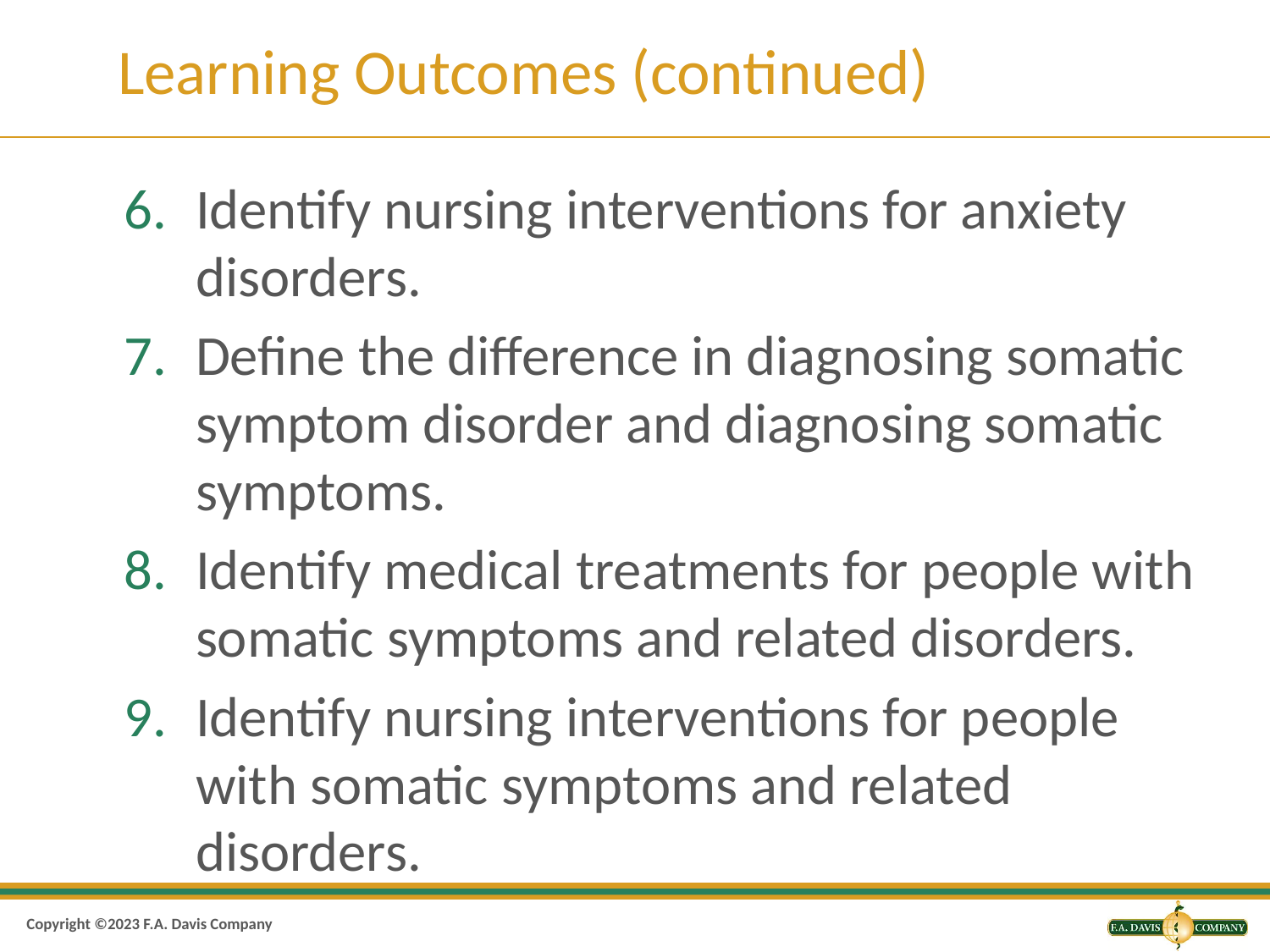

# Learning Outcomes (continued)
Identify nursing interventions for anxiety disorders.
Define the difference in diagnosing somatic symptom disorder and diagnosing somatic symptoms.
Identify medical treatments for people with somatic symptoms and related disorders.
Identify nursing interventions for people with somatic symptoms and related disorders.